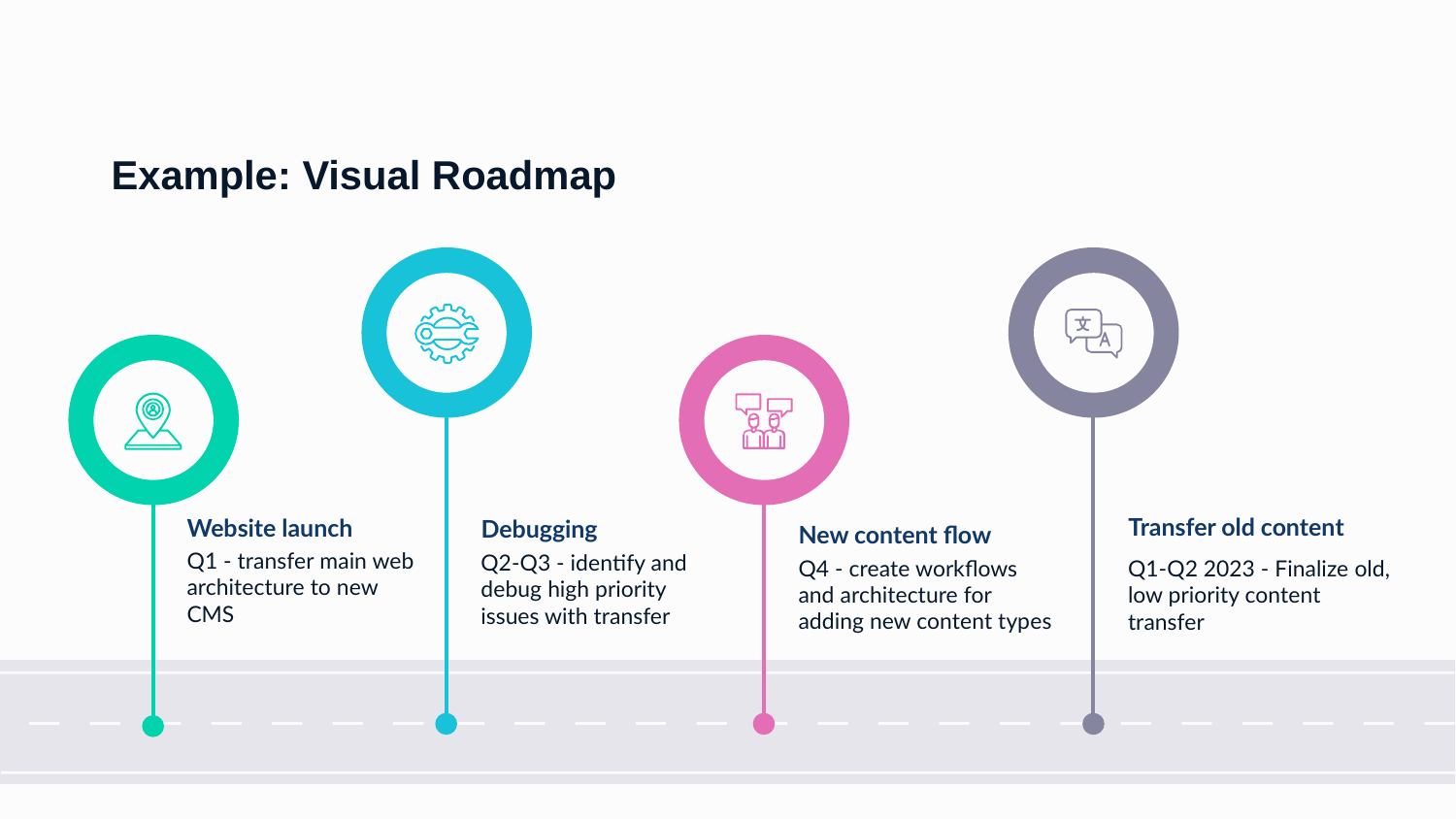

# Example: Visual Roadmap

Transfer old content
Website launch
Debugging
New content flow
Q1 - transfer main web architecture to new CMS
Q2-Q3 - identify and debug high priority issues with transfer

Q4 - create workflows and architecture for adding new content types

Q1-Q2 2023 - Finalize old, low priority content transfer